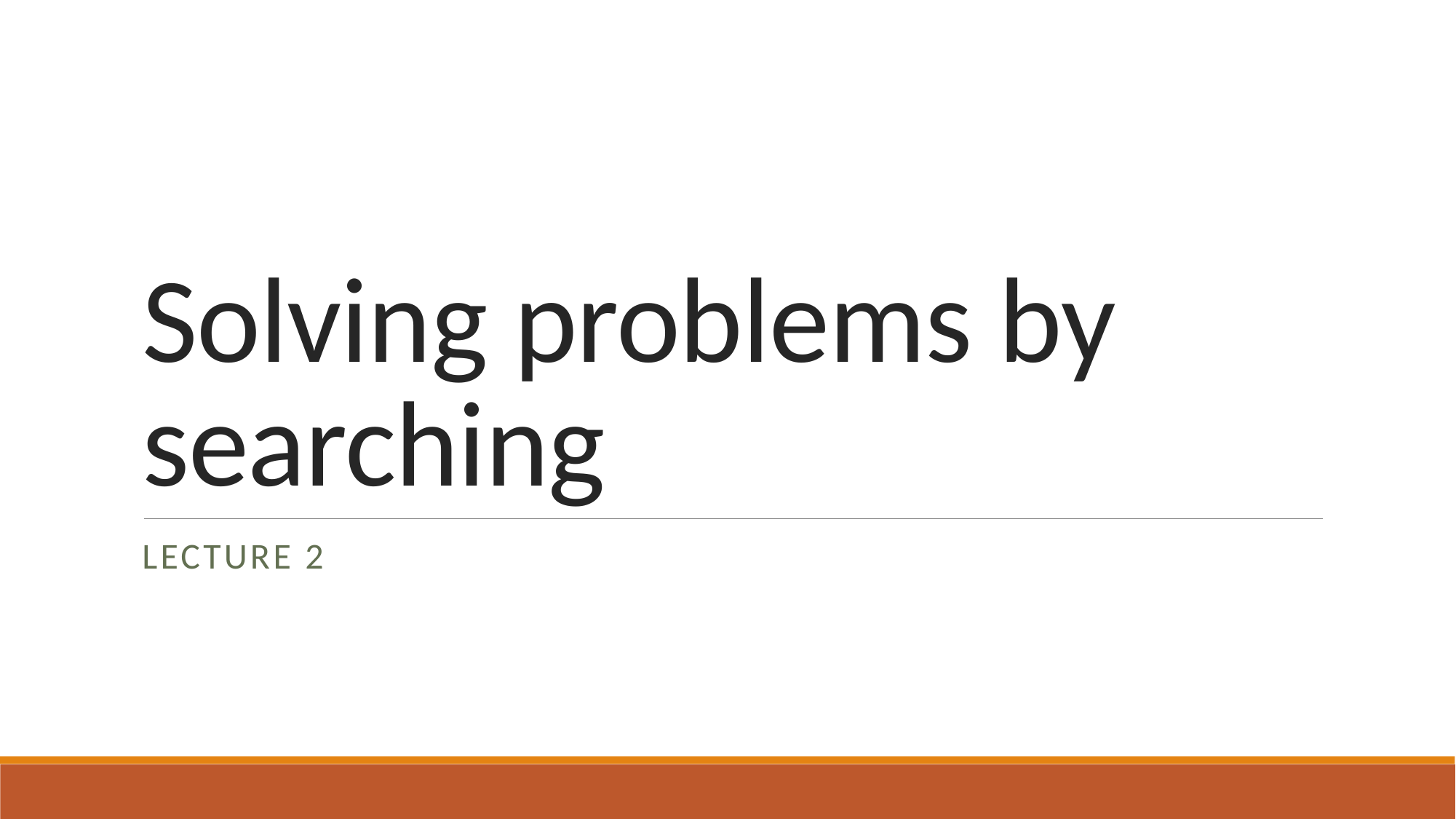

# Solving problems by searching
Lecture 2